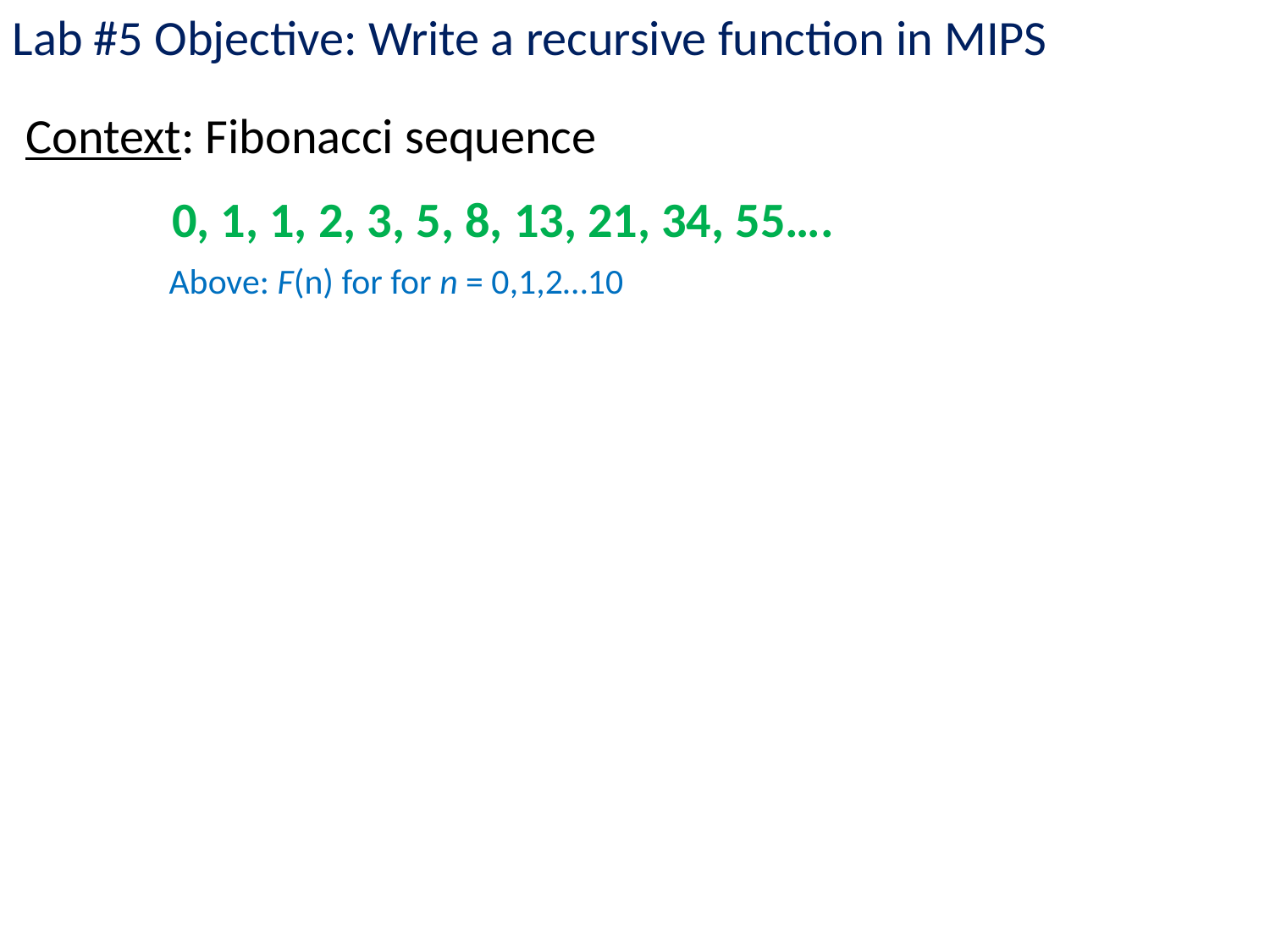

Lab #5 Objective: Write a recursive function in MIPS
Context: Fibonacci sequence
0, 1, 1, 2, 3, 5, 8, 13, 21, 34, 55….
Above: F(n) for for n = 0,1,2…10